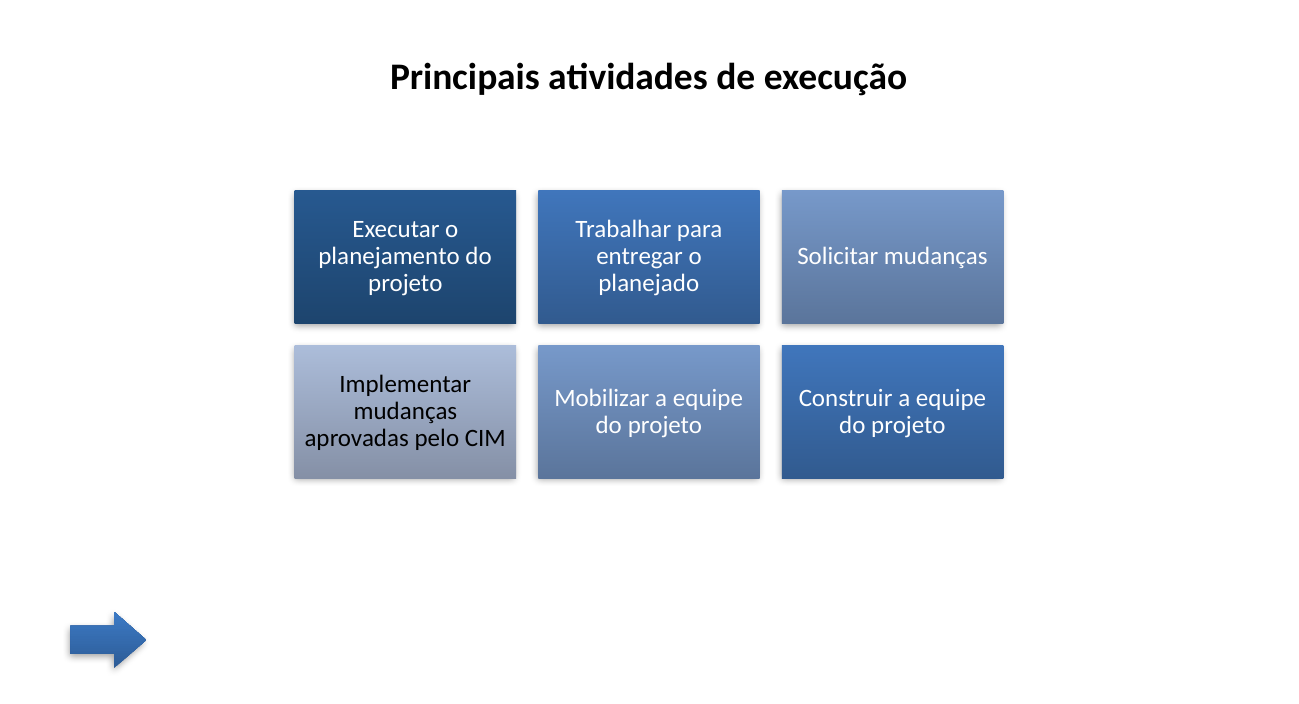

Principais atividades de execução

Executar o planejamento do projeto

Trabalhar para entregar o planejado

Solicitar mudanças

Implementar mudanças aprovadas pelo CIM

Mobilizar a equipe do projeto

Construir a equipe do projeto